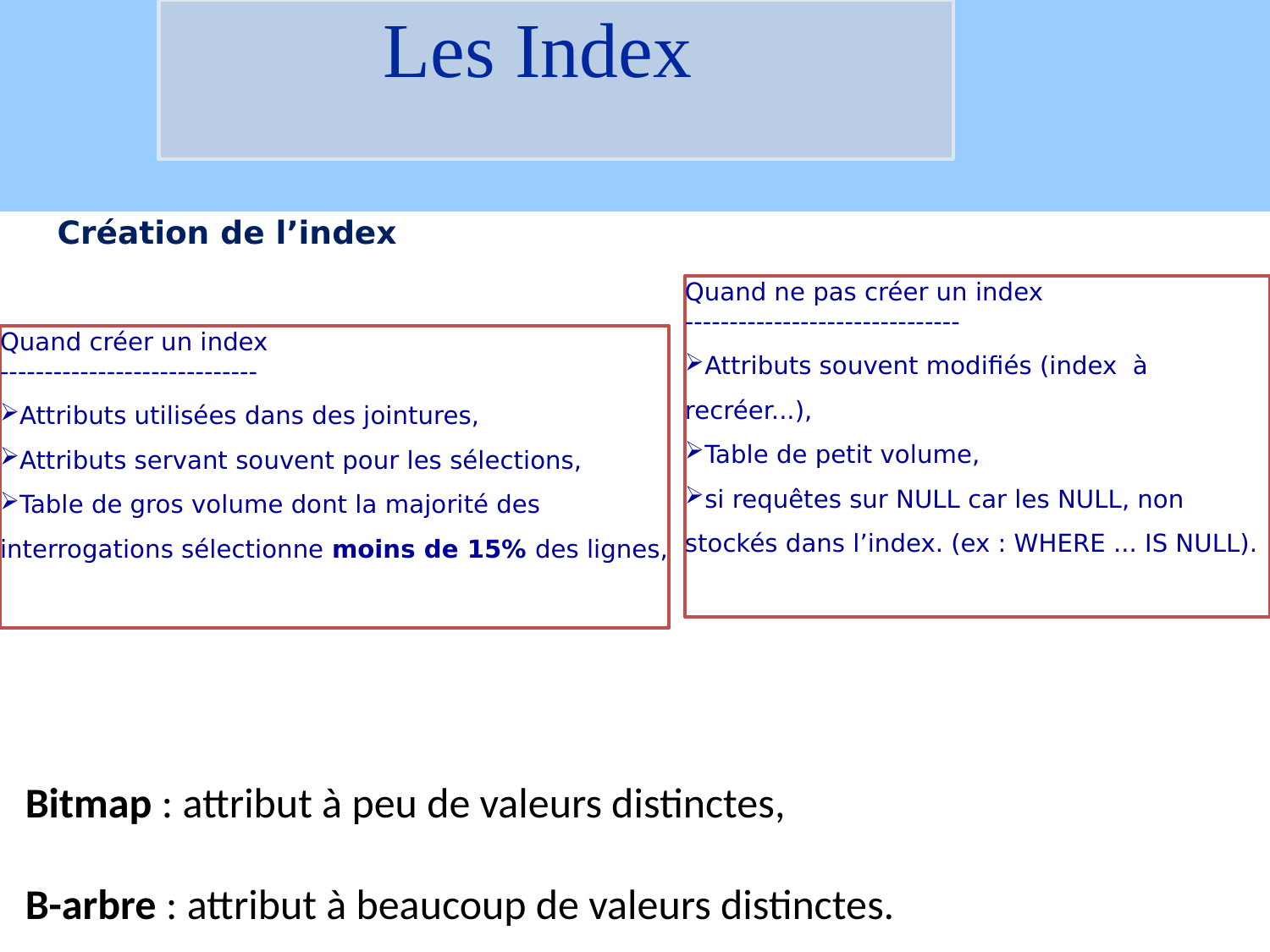

# Les Index
Création de l’index
Quand ne pas créer un index
-------------------------------
Attributs souvent modifiés (index  à recréer...),
Table de petit volume,
si requêtes sur NULL car les NULL, non stockés dans l’index. (ex : WHERE ... IS NULL).
Quand créer un index
-----------------------------
Attributs utilisées dans des jointures,
Attributs servant souvent pour les sélections,
Table de gros volume dont la majorité des interrogations sélectionne moins de 15% des lignes,
Bitmap : attribut à peu de valeurs distinctes,

B-arbre : attribut à beaucoup de valeurs distinctes.